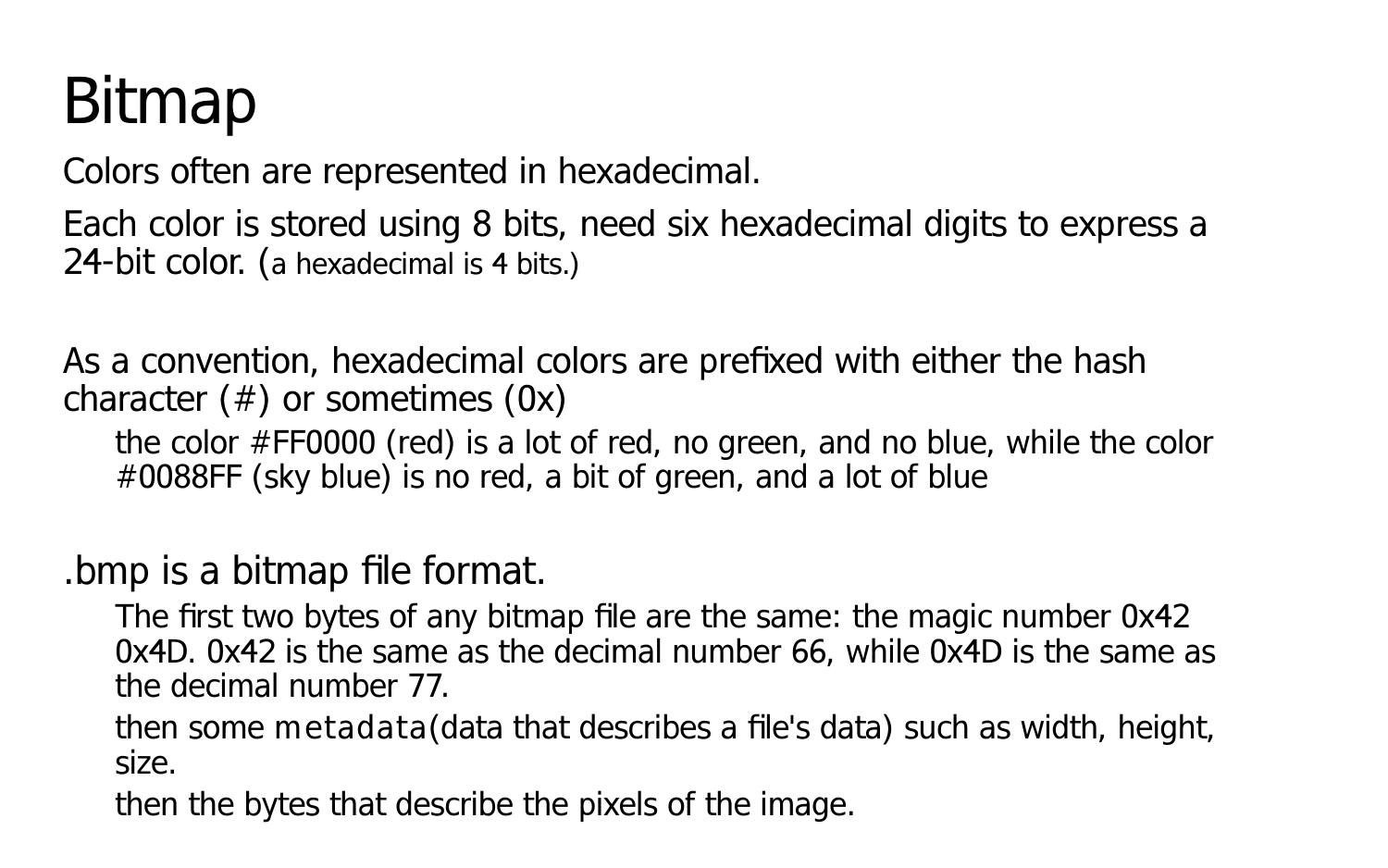

# Bitmap
Colors often are represented in hexadecimal.
Each color is stored using 8 bits, need six hexadecimal digits to express a 24-bit color. (a hexadecimal is 4 bits.)

As a convention, hexadecimal colors are prefixed with either the hash character (#) or sometimes (0x)
the color #FF0000 (red) is a lot of red, no green, and no blue, while the color #0088FF (sky blue) is no red, a bit of green, and a lot of blue

.bmp is a bitmap file format.
The first two bytes of any bitmap file are the same: the magic number 0x42 0x4D. 0x42 is the same as the decimal number 66, while 0x4D is the same as the decimal number 77.
then some metadata(data that describes a file's data) such as width, height, size.
then the bytes that describe the pixels of the image.